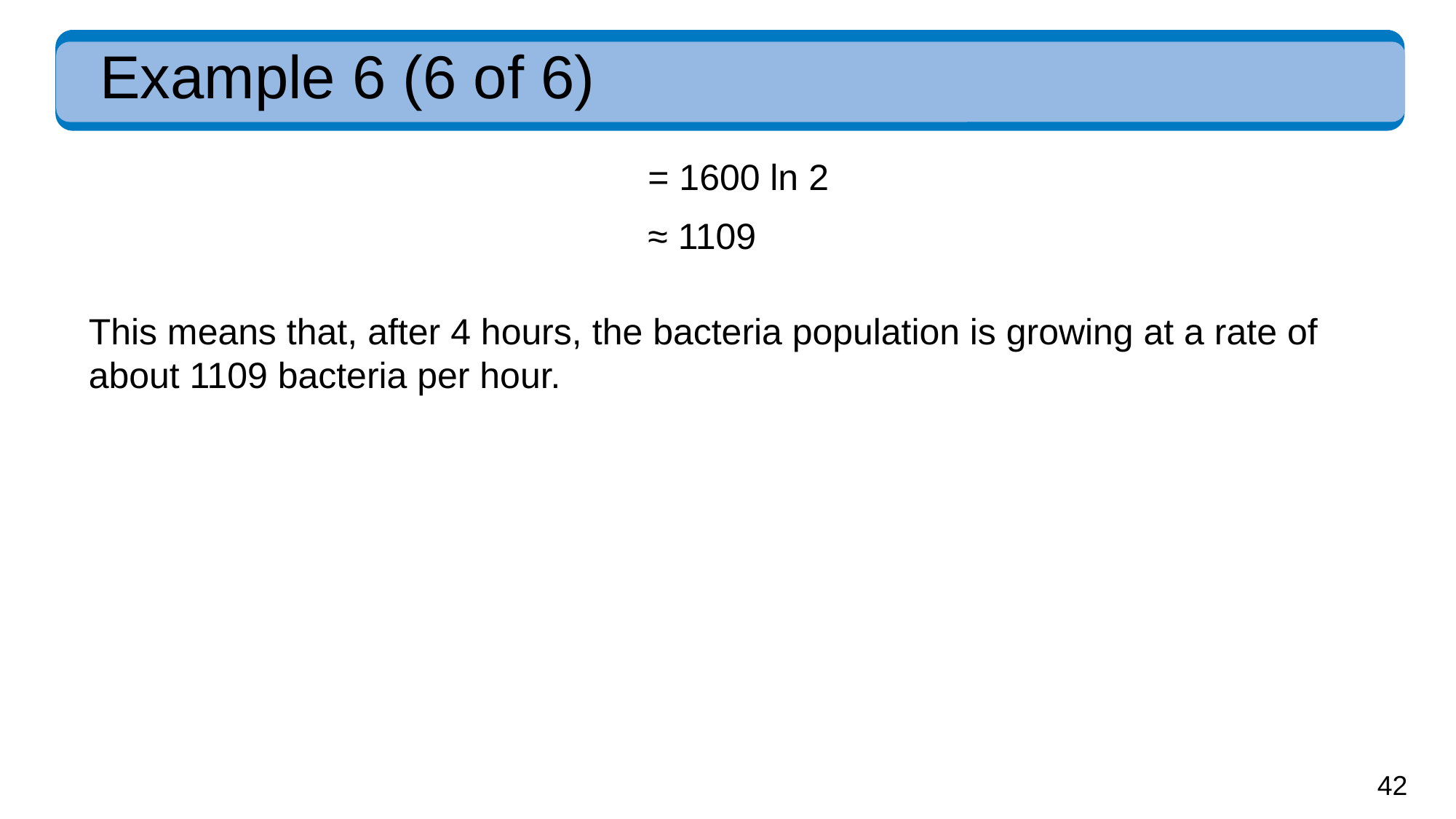

# Example 6 (6 of 6)
= 1600 ln 2
≈ 1109

This means that, after 4 hours, the bacteria population is growing at a rate of about 1109 bacteria per hour.